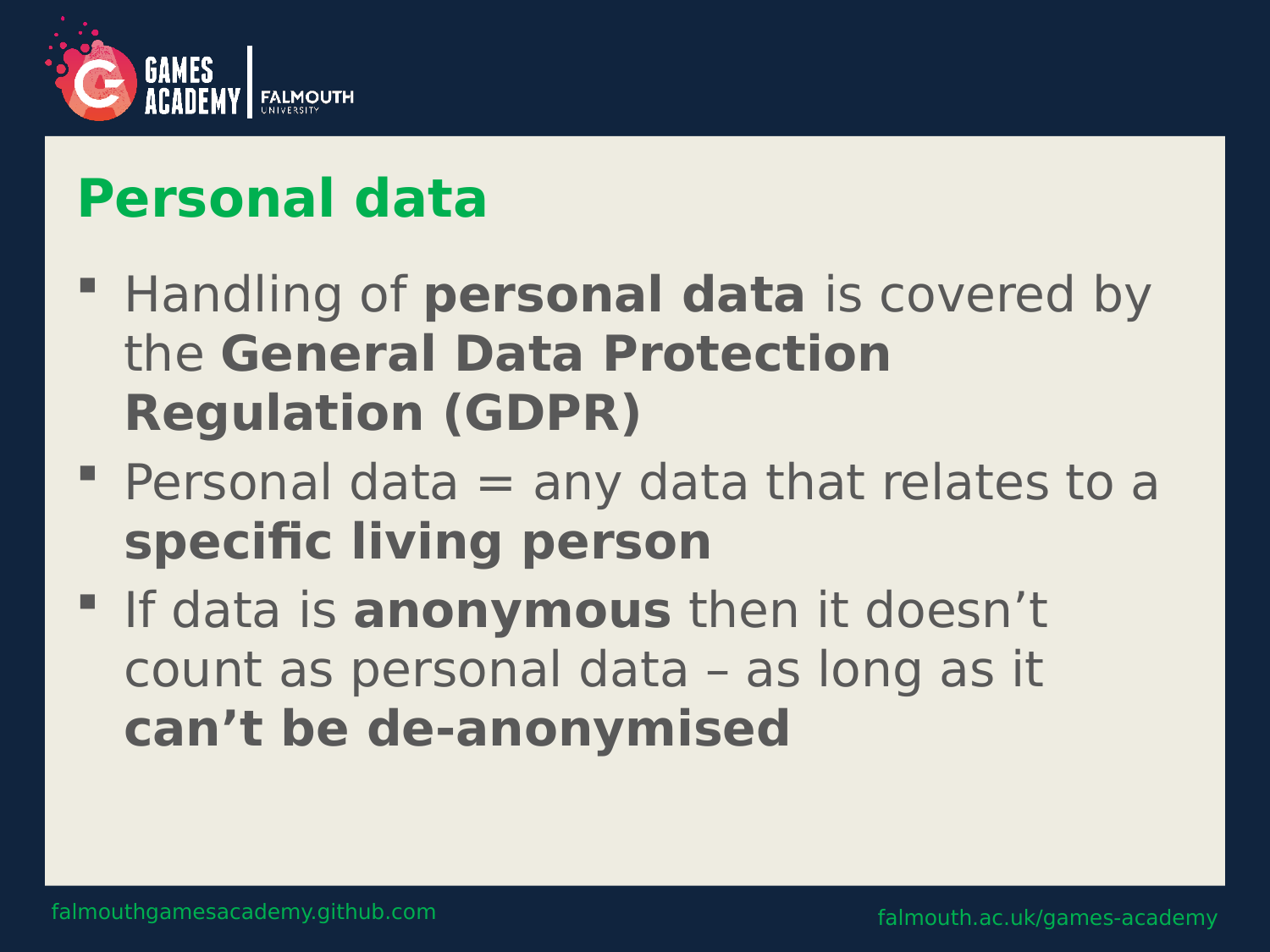

# Personal data
Handling of personal data is covered by the General Data Protection Regulation (GDPR)
Personal data = any data that relates to a specific living person
If data is anonymous then it doesn’t count as personal data – as long as it can’t be de-anonymised